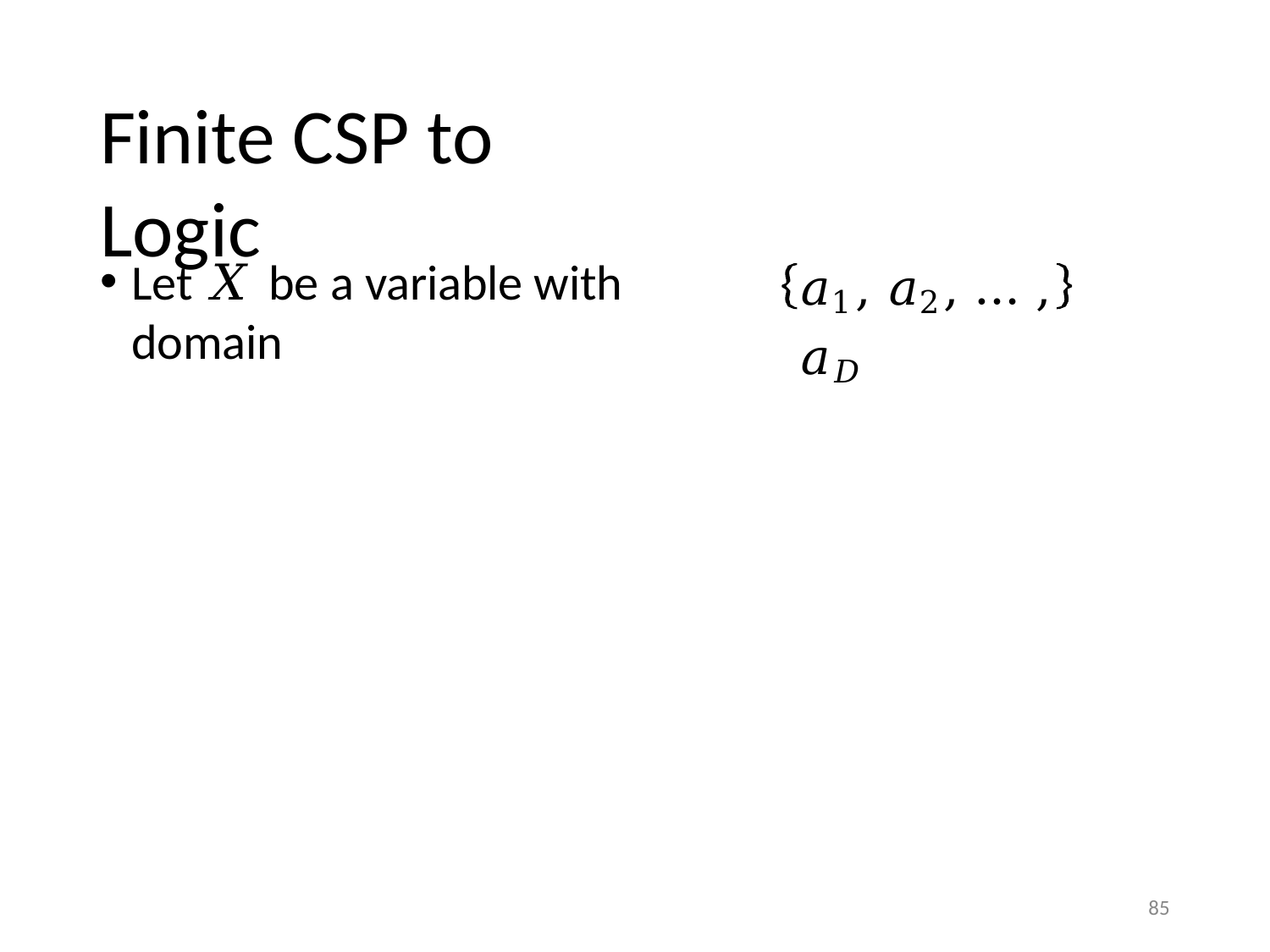

# Finite CSP to Logic
Let 𝑋 be a variable with domain
𝑎1, 𝑎2, … , 𝑎𝐷

85